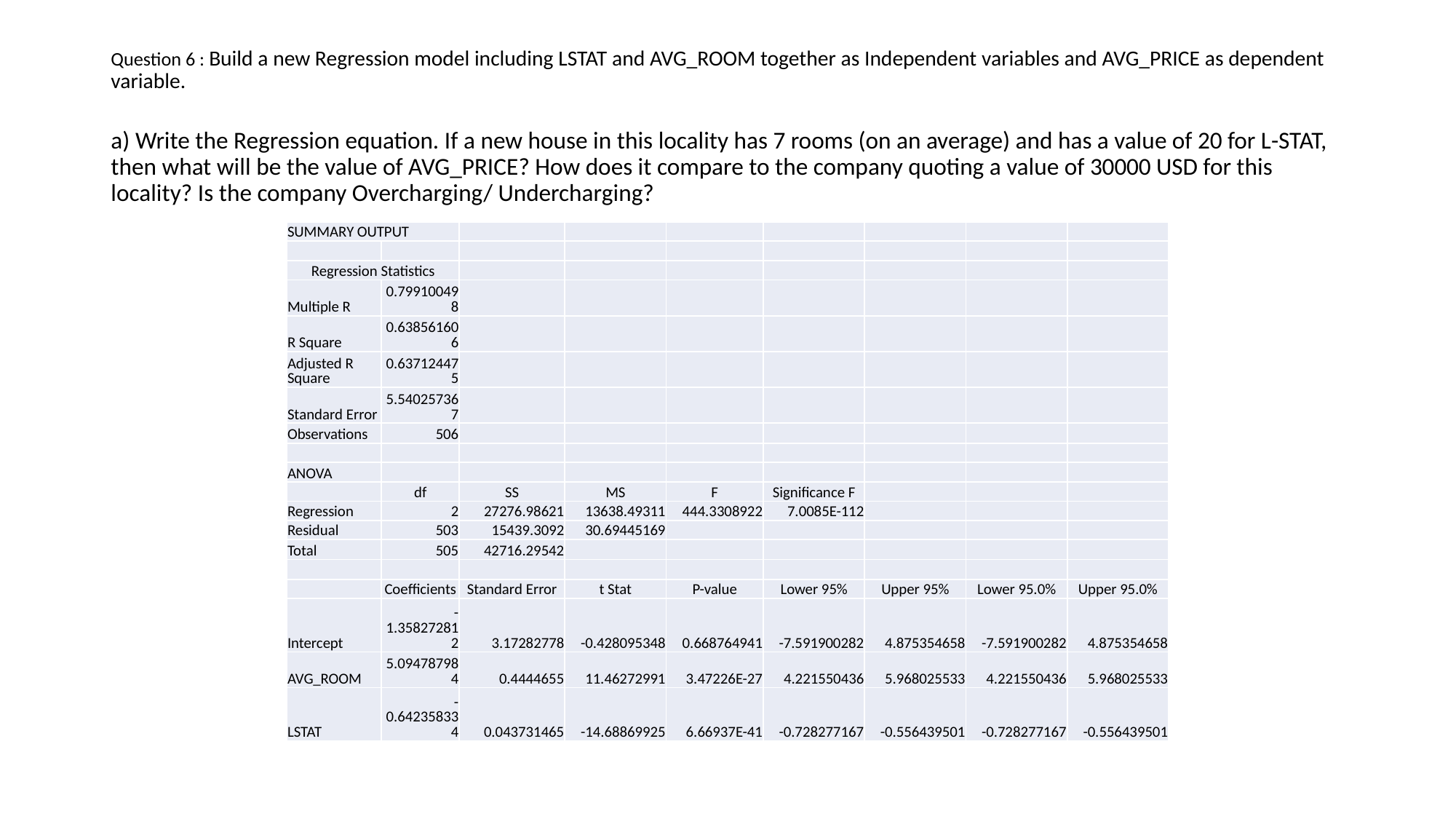

# Question 6 : Build a new Regression model including LSTAT and AVG_ROOM together as Independent variables and AVG_PRICE as dependent variable.
a) Write the Regression equation. If a new house in this locality has 7 rooms (on an average) and has a value of 20 for L-STAT, then what will be the value of AVG_PRICE? How does it compare to the company quoting a value of 30000 USD for this locality? Is the company Overcharging/ Undercharging?
| SUMMARY OUTPUT |  |  |  |  |  |  |  |  |
| --- | --- | --- | --- | --- | --- | --- | --- | --- |
|  |  |  |  |  |  |  |  |  |
| Regression Statistics |  |  |  |  |  |  |  |  |
| Multiple R | 0.799100498 |  |  |  |  |  |  |  |
| R Square | 0.638561606 |  |  |  |  |  |  |  |
| Adjusted R Square | 0.637124475 |  |  |  |  |  |  |  |
| Standard Error | 5.540257367 |  |  |  |  |  |  |  |
| Observations | 506 |  |  |  |  |  |  |  |
|  |  |  |  |  |  |  |  |  |
| ANOVA |  |  |  |  |  |  |  |  |
|  | df | SS | MS | F | Significance F |  |  |  |
| Regression | 2 | 27276.98621 | 13638.49311 | 444.3308922 | 7.0085E-112 |  |  |  |
| Residual | 503 | 15439.3092 | 30.69445169 |  |  |  |  |  |
| Total | 505 | 42716.29542 |  |  |  |  |  |  |
|  |  |  |  |  |  |  |  |  |
|  | Coefficients | Standard Error | t Stat | P-value | Lower 95% | Upper 95% | Lower 95.0% | Upper 95.0% |
| Intercept | -1.358272812 | 3.17282778 | -0.428095348 | 0.668764941 | -7.591900282 | 4.875354658 | -7.591900282 | 4.875354658 |
| AVG\_ROOM | 5.094787984 | 0.4444655 | 11.46272991 | 3.47226E-27 | 4.221550436 | 5.968025533 | 4.221550436 | 5.968025533 |
| LSTAT | -0.642358334 | 0.043731465 | -14.68869925 | 6.66937E-41 | -0.728277167 | -0.556439501 | -0.728277167 | -0.556439501 |